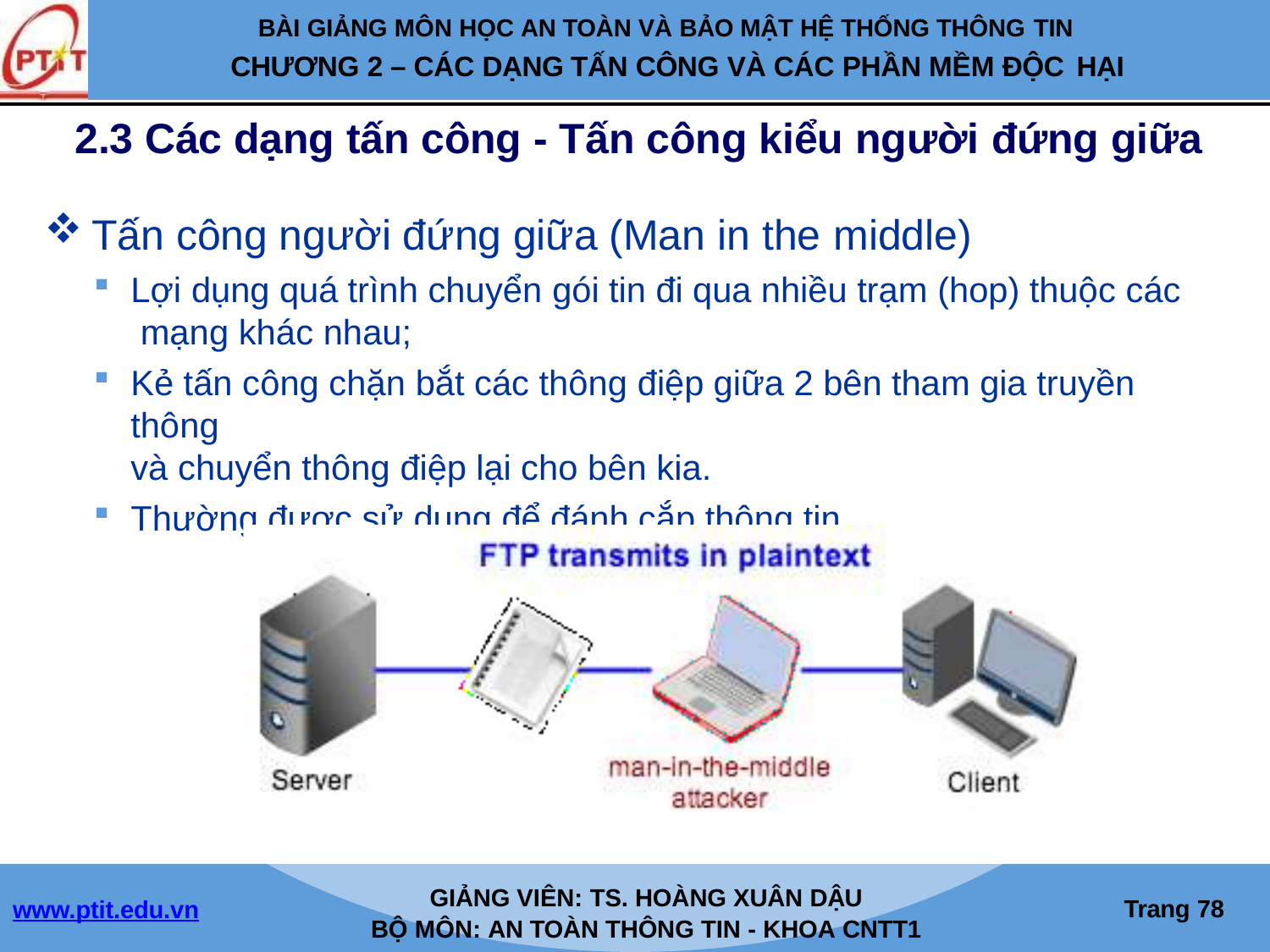

BÀI GIẢNG MÔN HỌC AN TOÀN VÀ BẢO MẬT HỆ THỐNG THÔNG TIN
CHƯƠNG 2 – CÁC DẠNG TẤN CÔNG VÀ CÁC PHẦN MỀM ĐỘC HẠI
2.3 Các dạng tấn công - Tấn công kiểu người đứng giữa

Tấn công người đứng giữa (Man in the middle)
Lợi dụng quá trình chuyển gói tin đi qua nhiều trạm (hop) thuộc các  mạng khác nhau;
Kẻ tấn công chặn bắt các thông điệp giữa 2 bên tham gia truyền thông
và chuyển thông điệp lại cho bên kia.
Thường được sử dụng để đánh cắp thông tin.

GIẢNG VIÊN: TS. HOÀNG XUÂN DẬU
BỘ MÔN: AN TOÀN THÔNG TIN - KHOA CNTT1
Trang 78
www.ptit.edu.vn